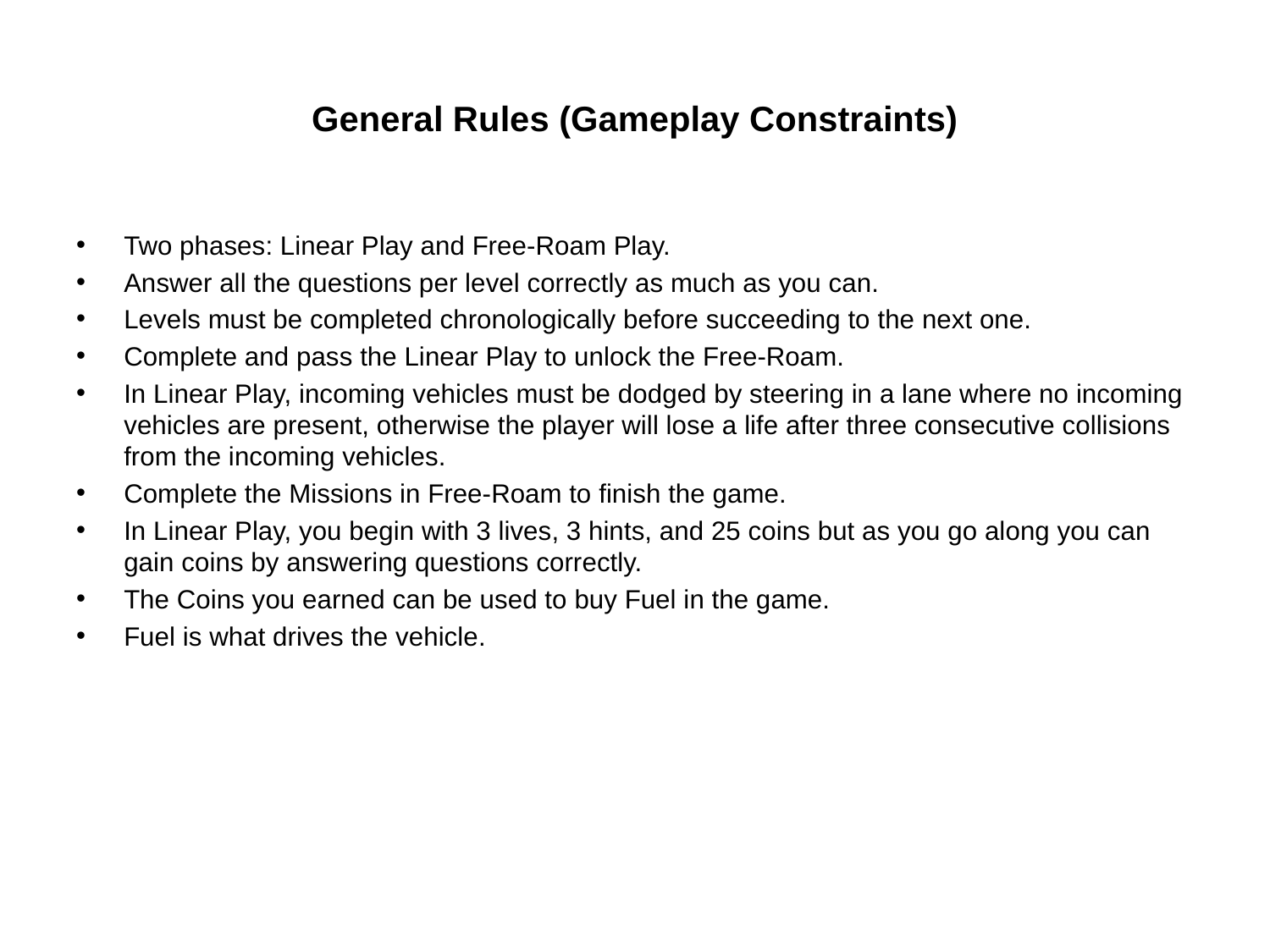

# General Rules (Gameplay Constraints)
Two phases: Linear Play and Free-Roam Play.
Answer all the questions per level correctly as much as you can.
Levels must be completed chronologically before succeeding to the next one.
Complete and pass the Linear Play to unlock the Free-Roam.
In Linear Play, incoming vehicles must be dodged by steering in a lane where no incoming vehicles are present, otherwise the player will lose a life after three consecutive collisions from the incoming vehicles.
Complete the Missions in Free-Roam to finish the game.
In Linear Play, you begin with 3 lives, 3 hints, and 25 coins but as you go along you can gain coins by answering questions correctly.
The Coins you earned can be used to buy Fuel in the game.
Fuel is what drives the vehicle.